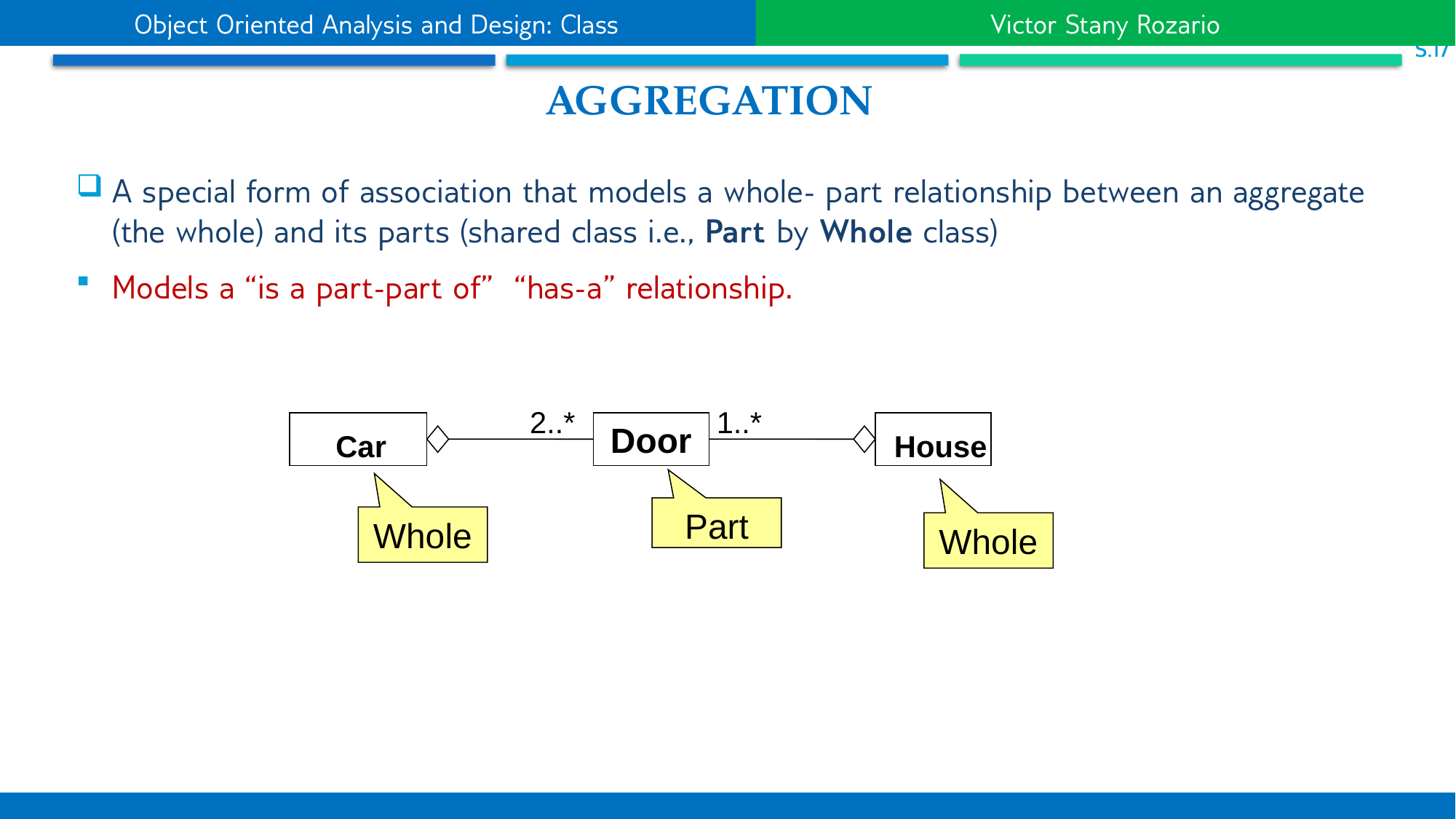

Object Oriented Analysis and Design: Class
Victor Stany Rozario
 S.17

aggregation
A special form of association that models a whole- part relationship between an aggregate (the whole) and its parts (shared class i.e., Part by Whole class)
Models a “is a part-part of”  “has-a” relationship.

2..*
1..*

Car
Door

House

Part
Whole
Whole